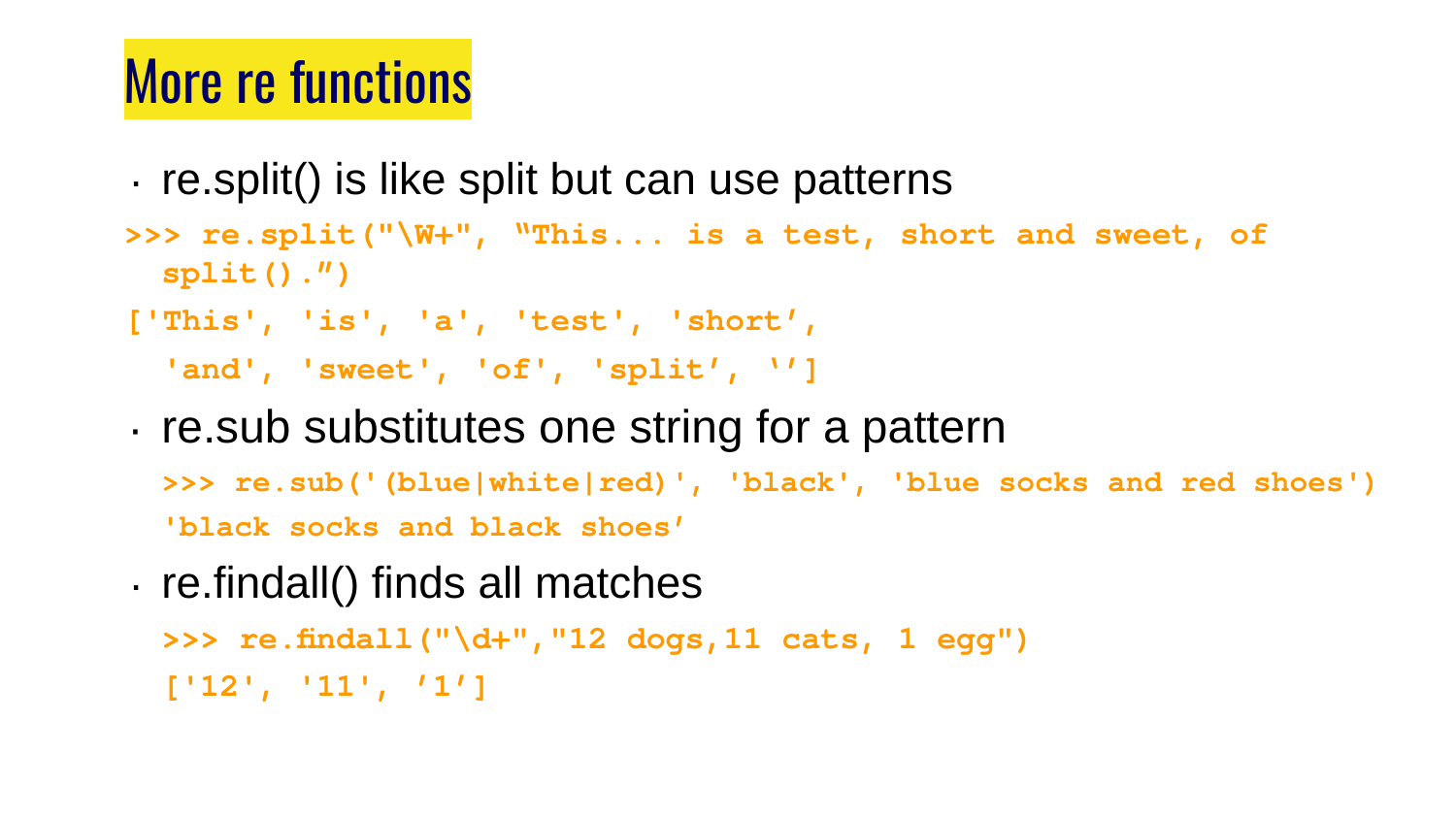

# More re functions
re.split() is like split but can use patterns
>>> re.split("\W+", “This... is a test, short and sweet, of split().”)
['This', 'is', 'a', 'test', 'short’,
  'and', 'sweet', 'of', 'split’, ‘’]
re.sub substitutes one string for a pattern
>>> re.sub('(blue|white|red)', 'black', 'blue socks and red shoes')
'black socks and black shoes’
re.findall() finds all matches
>>> re.findall("\d+","12 dogs,11 cats, 1 egg")
['12', '11', ’1’]